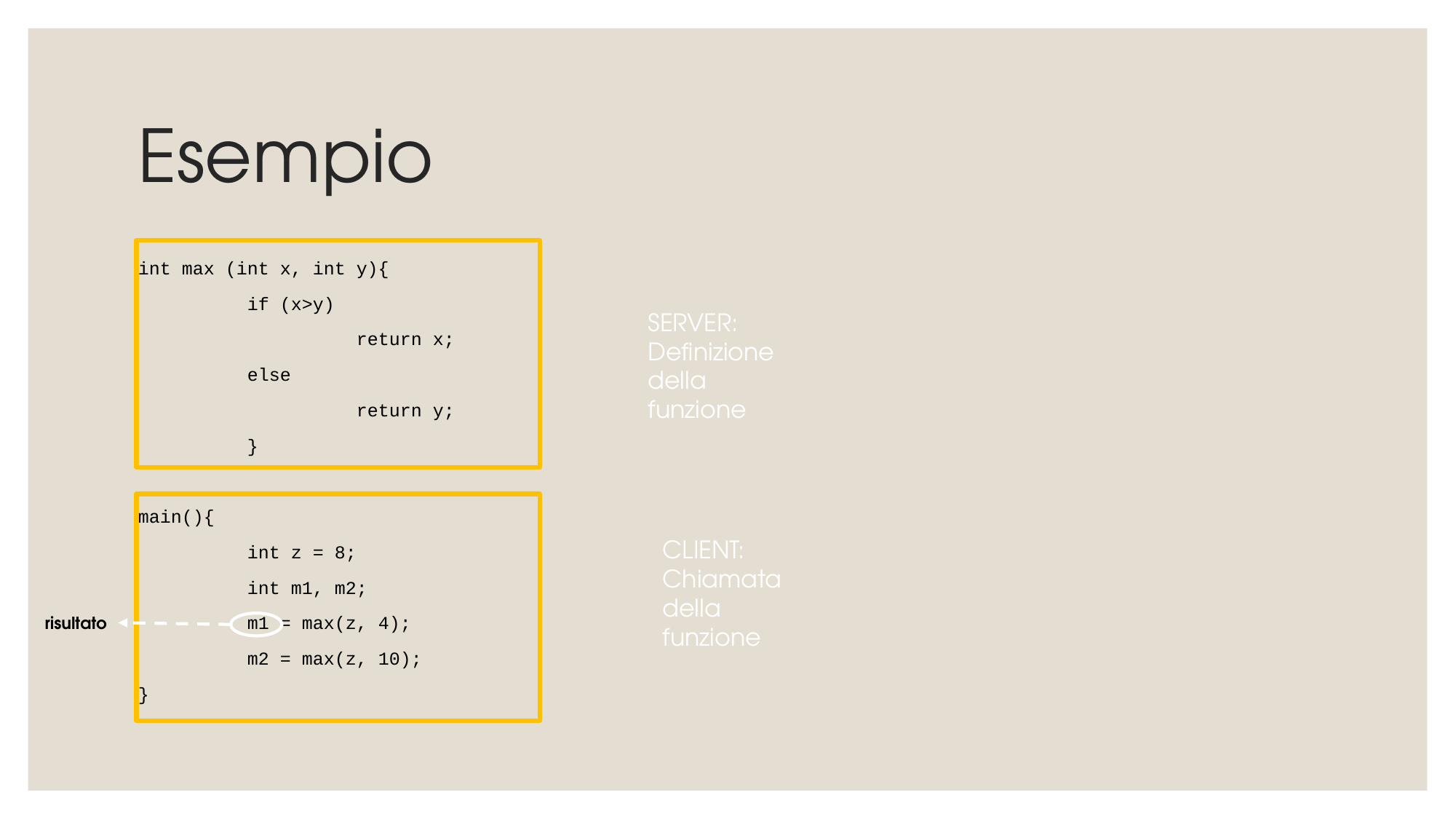

# Esempio

int max (int x, int y){
	if (x>y)
		return x;
	else
		return y;
	}

main(){
	int z = 8;
	int m1, m2;
	m1 = max(z, 4);
	m2 = max(z, 10);
}
SERVER:
Definizione della funzione

CLIENT:
Chiamata della funzione
risultato